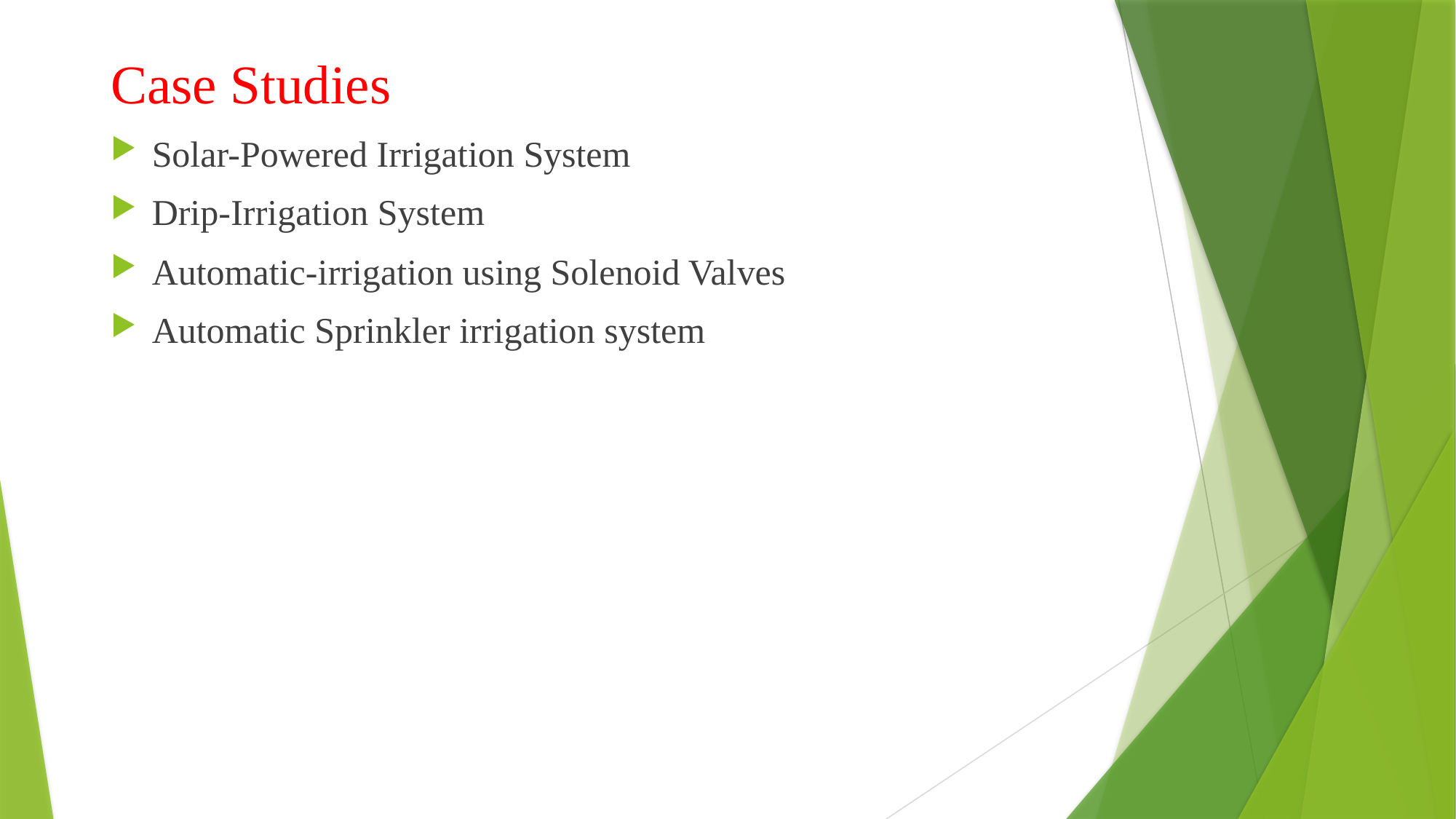

# Case Studies
Solar-Powered Irrigation System
Drip-Irrigation System
Automatic-irrigation using Solenoid Valves
Automatic Sprinkler irrigation system